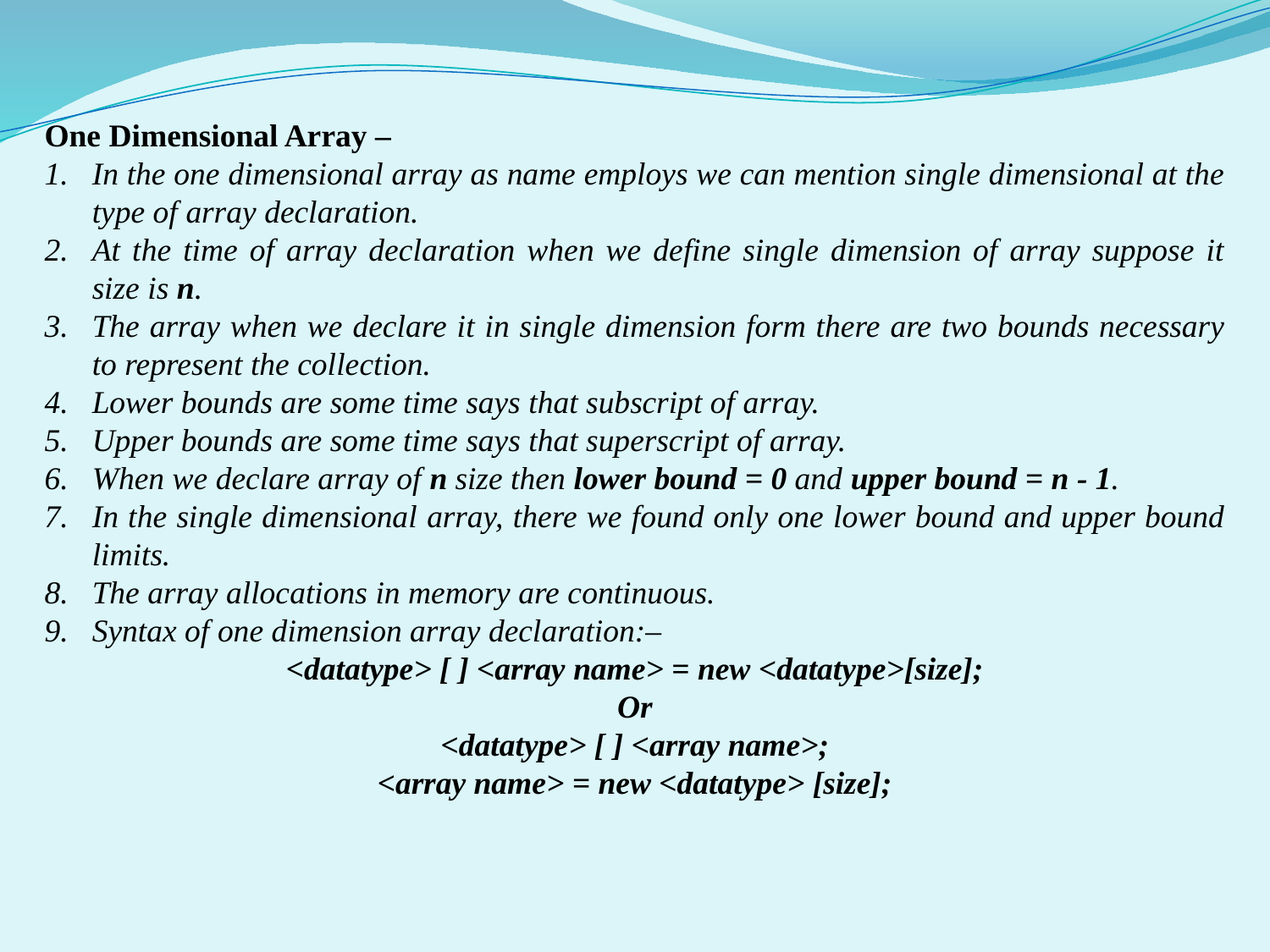

One Dimensional Array –
In the one dimensional array as name employs we can mention single dimensional at the type of array declaration.
At the time of array declaration when we define single dimension of array suppose it size is n.
The array when we declare it in single dimension form there are two bounds necessary to represent the collection.
Lower bounds are some time says that subscript of array.
Upper bounds are some time says that superscript of array.
When we declare array of n size then lower bound = 0 and upper bound = n - 1.
In the single dimensional array, there we found only one lower bound and upper bound limits.
The array allocations in memory are continuous.
Syntax of one dimension array declaration:–
<datatype> [ ] <array name> = new <datatype>[size];
Or
<datatype> [ ] <array name>;
<array name> = new <datatype> [size];